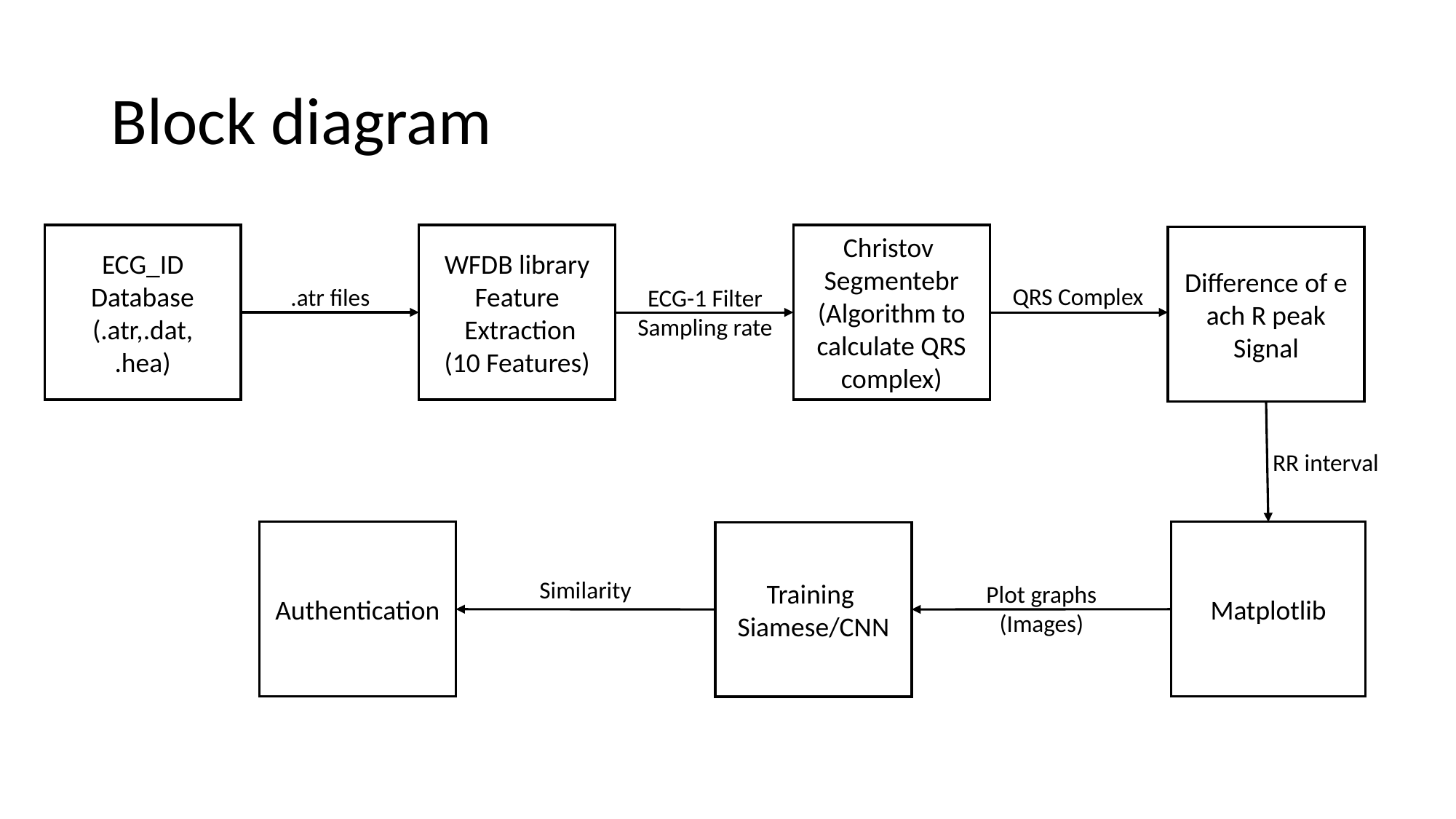

# Block diagram
ECG_ID
Database
(.atr,.dat,
.hea)
WFDB library
Feature
 Extraction
(10 Features)
Christov
Segmentebr
(Algorithm to calculate QRS complex)
Difference of each R peak Signal

QRS Complex
.atr files

ECG-1 Filter
Sampling rate
RR interval
Authentication
Matplotlib
Training
Siamese/CNN
Similarity
Plot graphs
(Images)